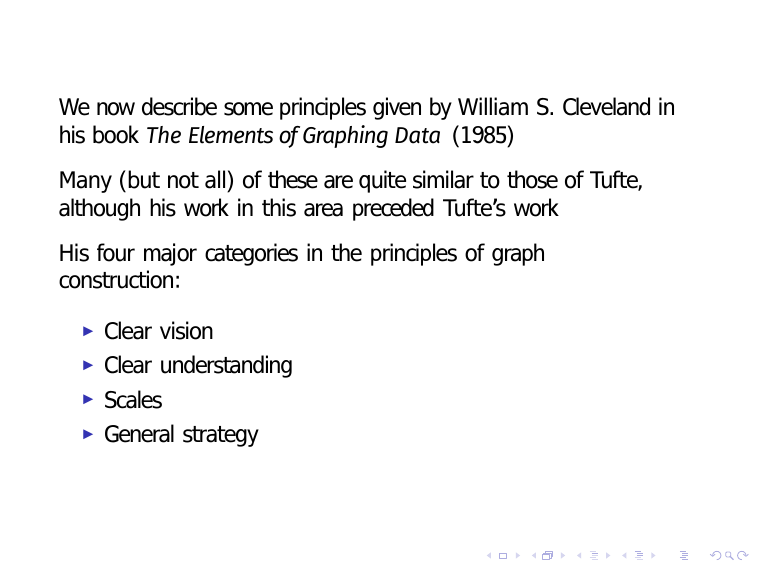

We now describe some principles given by William S. Cleveland in  his book The Elements of Graphing Data (1985)
Many (but not all) of these are quite similar to those of Tufte,  although his work in this area preceded Tufte’s work
His four major categories in the principles of graph construction:

Clear vision
Clear understanding
Scales
General strategy